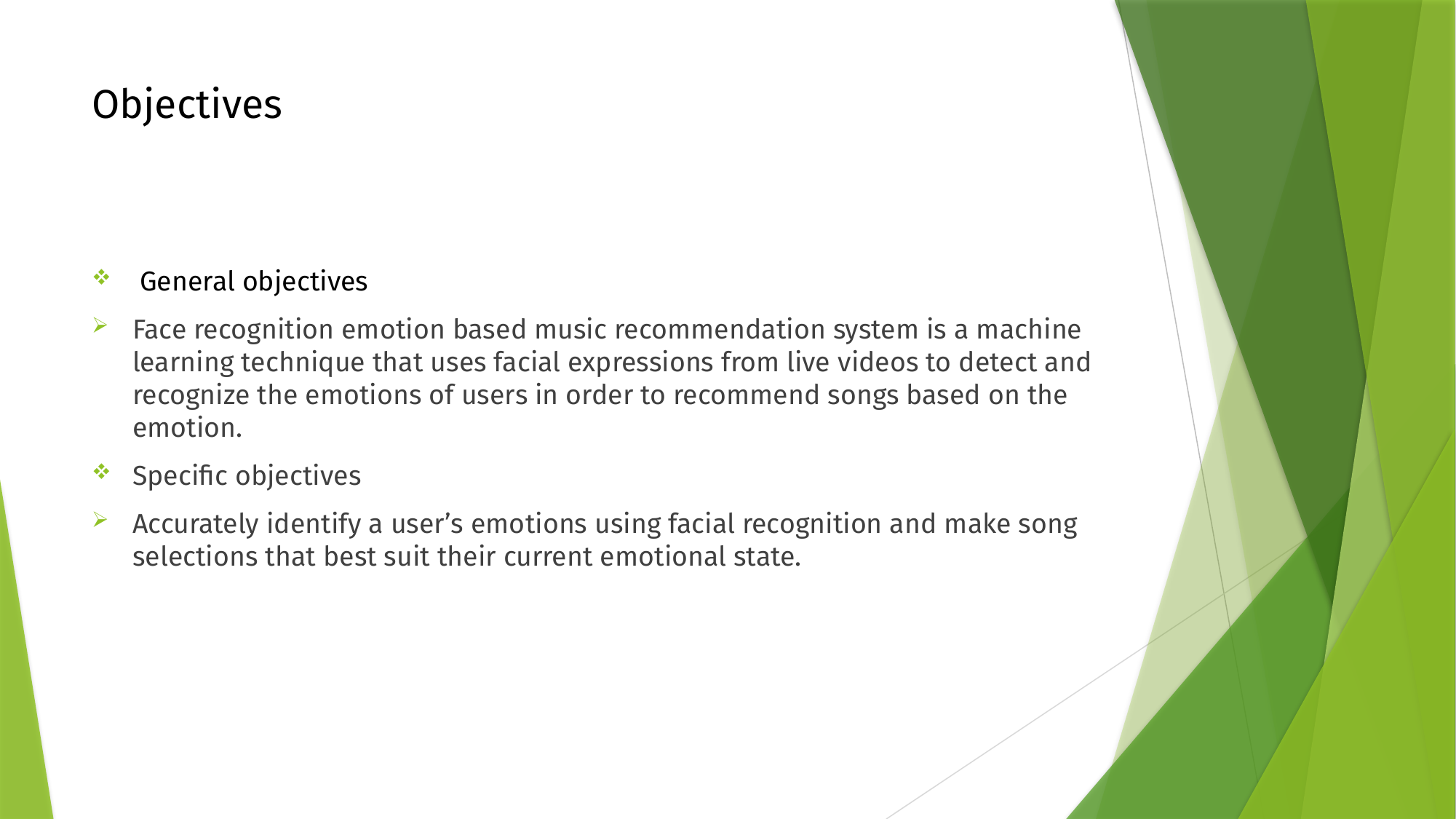

# Objectives
 General objectives
Face recognition emotion based music recommendation system is a machine learning technique that uses facial expressions from live videos to detect and recognize the emotions of users in order to recommend songs based on the emotion.
Specific objectives
Accurately identify a user’s emotions using facial recognition and make song selections that best suit their current emotional state.